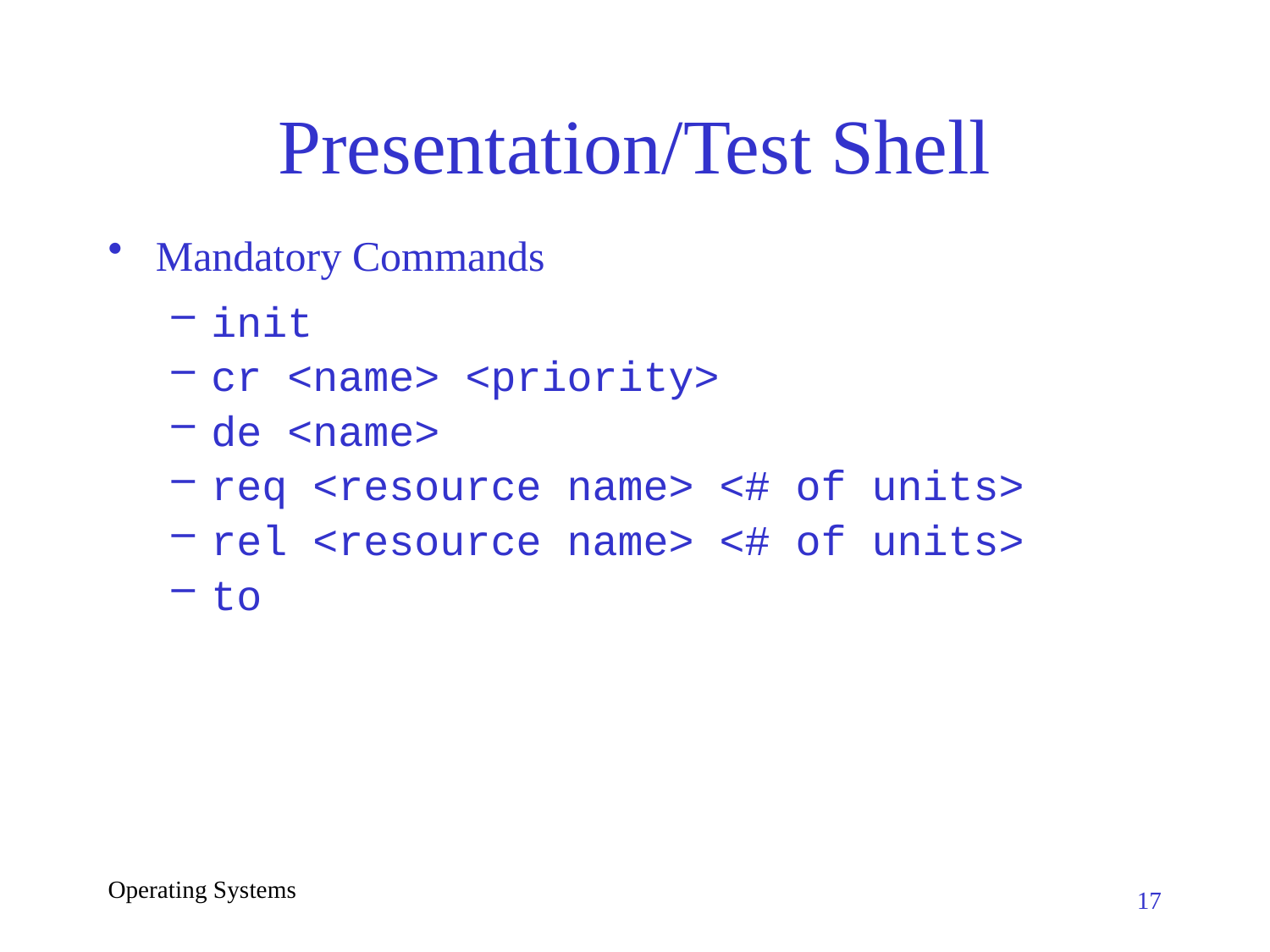

# Presentation/Test Shell
Mandatory Commands
init
cr <name> <priority>
de <name>
req <resource name> <# of units>
rel <resource name> <# of units>
to
Operating Systems
17